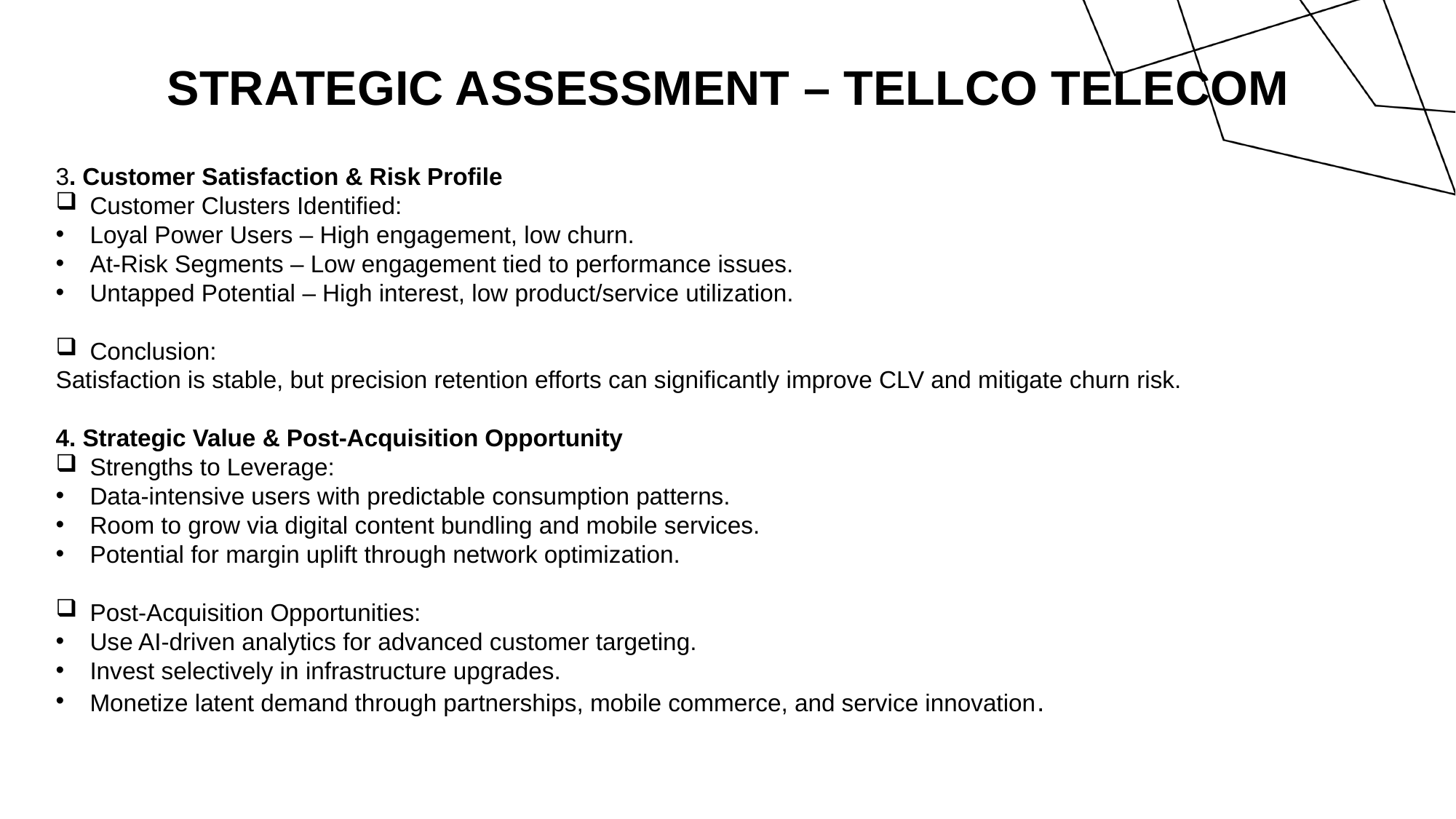

# Strategic Assessment – TellCo Telecom
3. Customer Satisfaction & Risk Profile
Customer Clusters Identified:
Loyal Power Users – High engagement, low churn.
At-Risk Segments – Low engagement tied to performance issues.
Untapped Potential – High interest, low product/service utilization.

Conclusion:
Satisfaction is stable, but precision retention efforts can significantly improve CLV and mitigate churn risk.

4. Strategic Value & Post-Acquisition Opportunity
Strengths to Leverage:
Data-intensive users with predictable consumption patterns.
Room to grow via digital content bundling and mobile services.
Potential for margin uplift through network optimization.

Post-Acquisition Opportunities:
Use AI-driven analytics for advanced customer targeting.
Invest selectively in infrastructure upgrades.
Monetize latent demand through partnerships, mobile commerce, and service innovation.